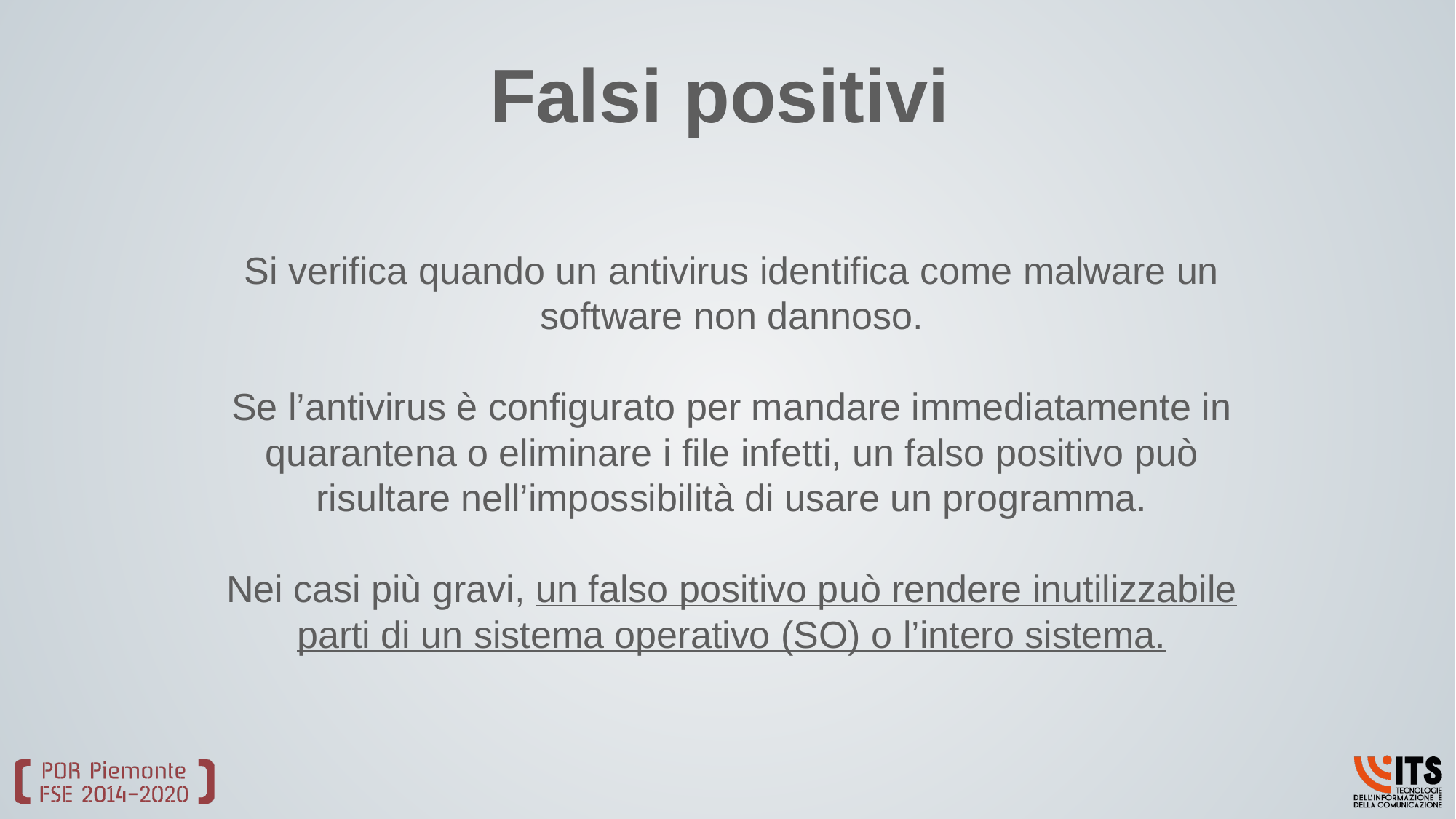

# Falsi positivi
Si verifica quando un antivirus identifica come malware un software non dannoso.

Se l’antivirus è configurato per mandare immediatamente in quarantena o eliminare i file infetti, un falso positivo può risultare nell’impossibilità di usare un programma.

Nei casi più gravi, un falso positivo può rendere inutilizzabile parti di un sistema operativo (SO) o l’intero sistema.